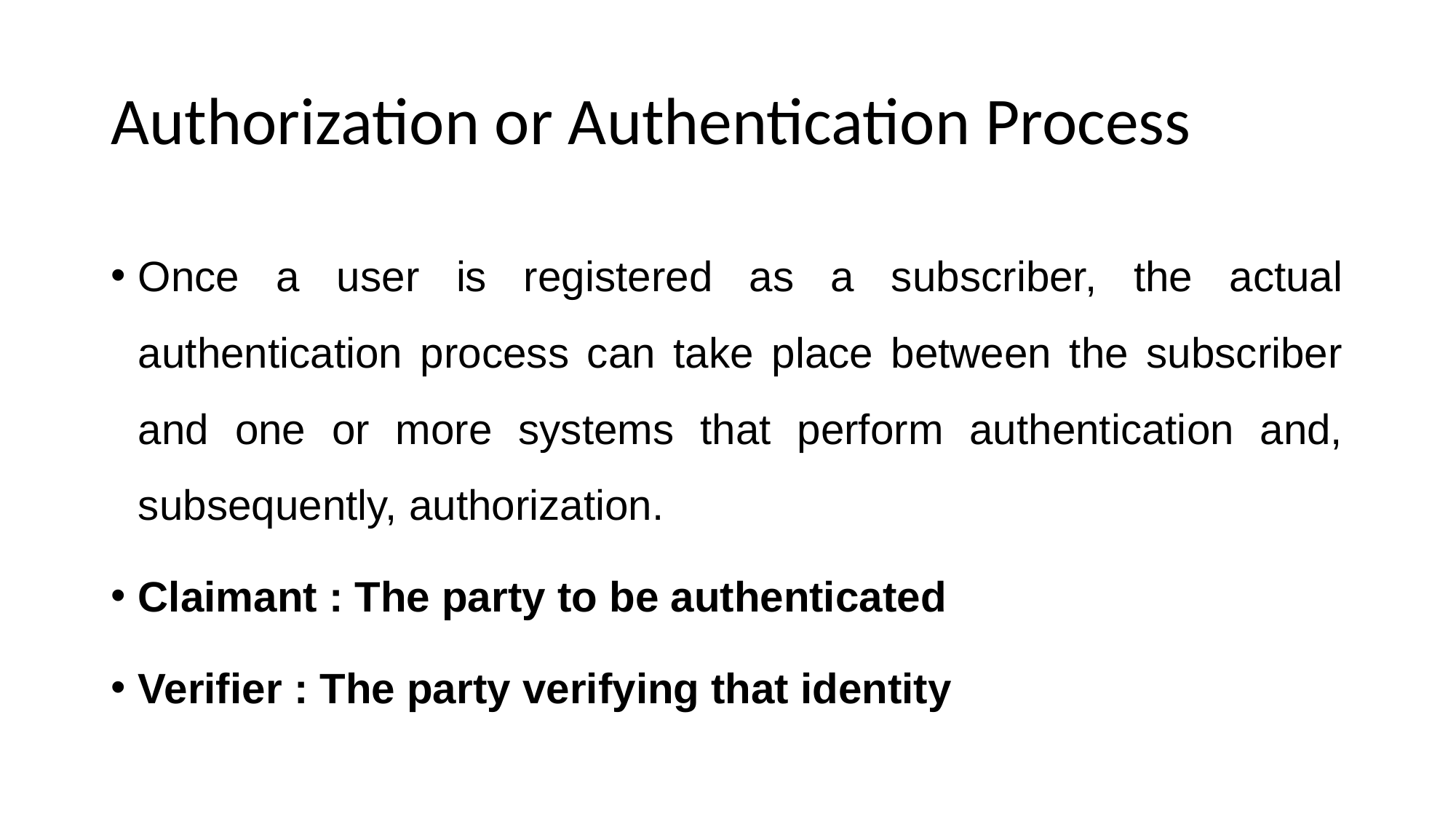

# Authorization or Authentication Process
Once a user is registered as a subscriber, the actual authentication process can take place between the subscriber and one or more systems that perform authentication and, subsequently, authorization.
Claimant : The party to be authenticated
Verifier : The party verifying that identity